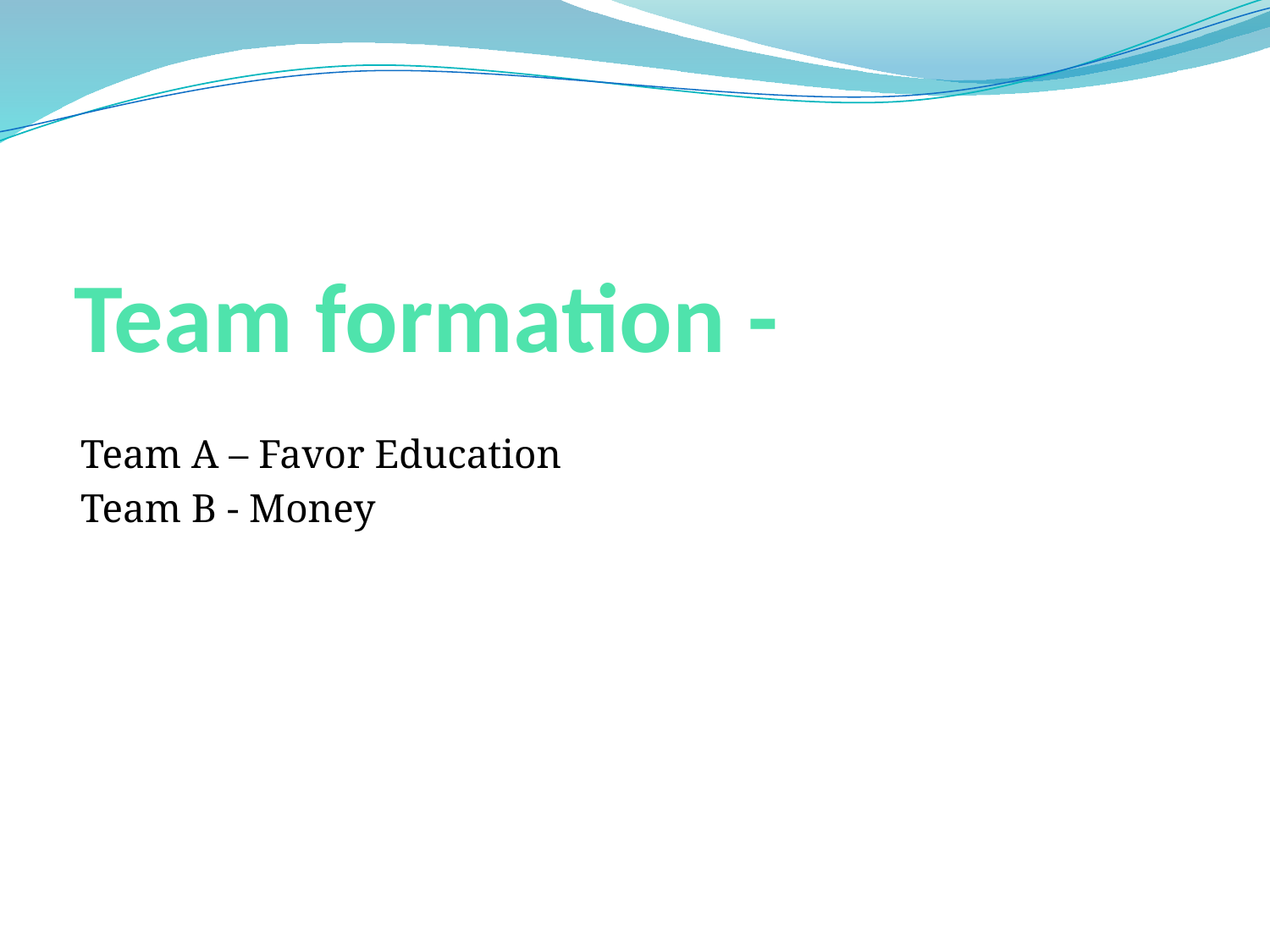

# Team formation -
Team A – Favor Education
Team B - Money